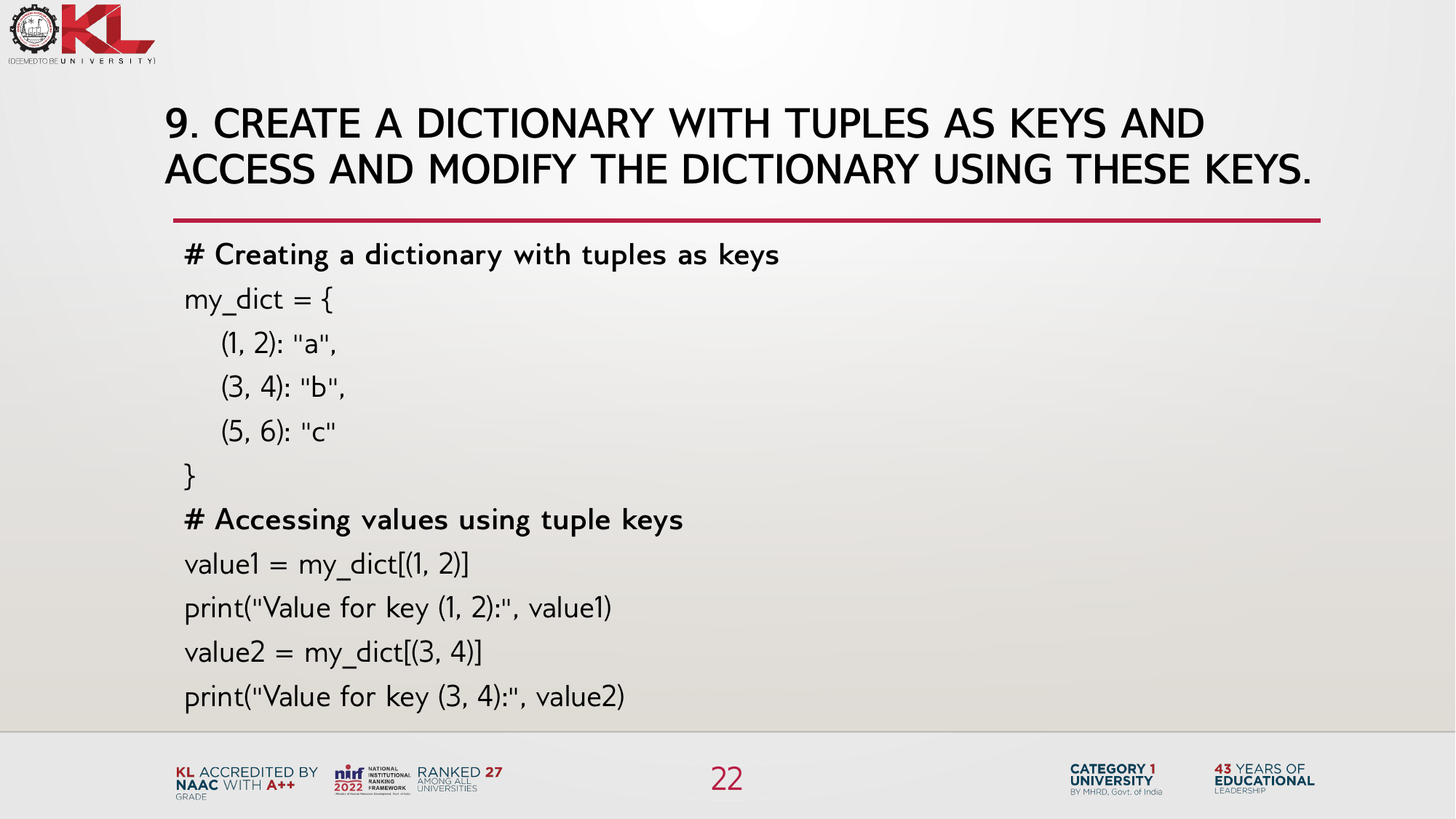

# 9. Create a dictionary with tuples as keys and access and modify the dictionary using these keys.
# Creating a dictionary with tuples as keys
my_dict = {
    (1, 2): "a",
    (3, 4): "b",
    (5, 6): "c"
}
# Accessing values using tuple keys
value1 = my_dict[(1, 2)]
print("Value for key (1, 2):", value1)
value2 = my_dict[(3, 4)]
print("Value for key (3, 4):", value2)

22